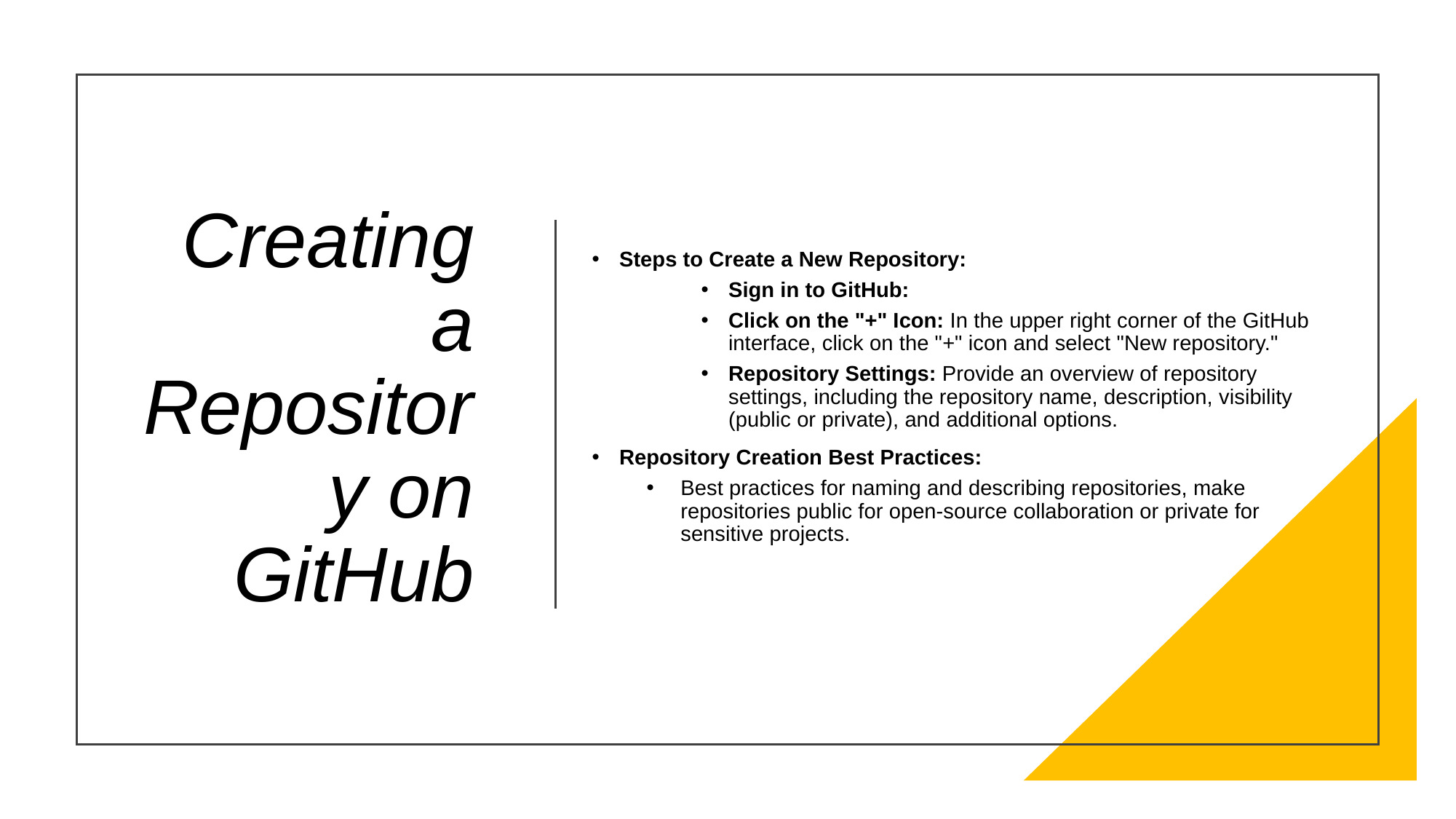

Steps to Create a New Repository:
Sign in to GitHub:
Click on the "+" Icon: In the upper right corner of the GitHub interface, click on the "+" icon and select "New repository."
Repository Settings: Provide an overview of repository settings, including the repository name, description, visibility (public or private), and additional options.
Repository Creation Best Practices:
Best practices for naming and describing repositories, make repositories public for open-source collaboration or private for sensitive projects.

# Creating a Repository on GitHub